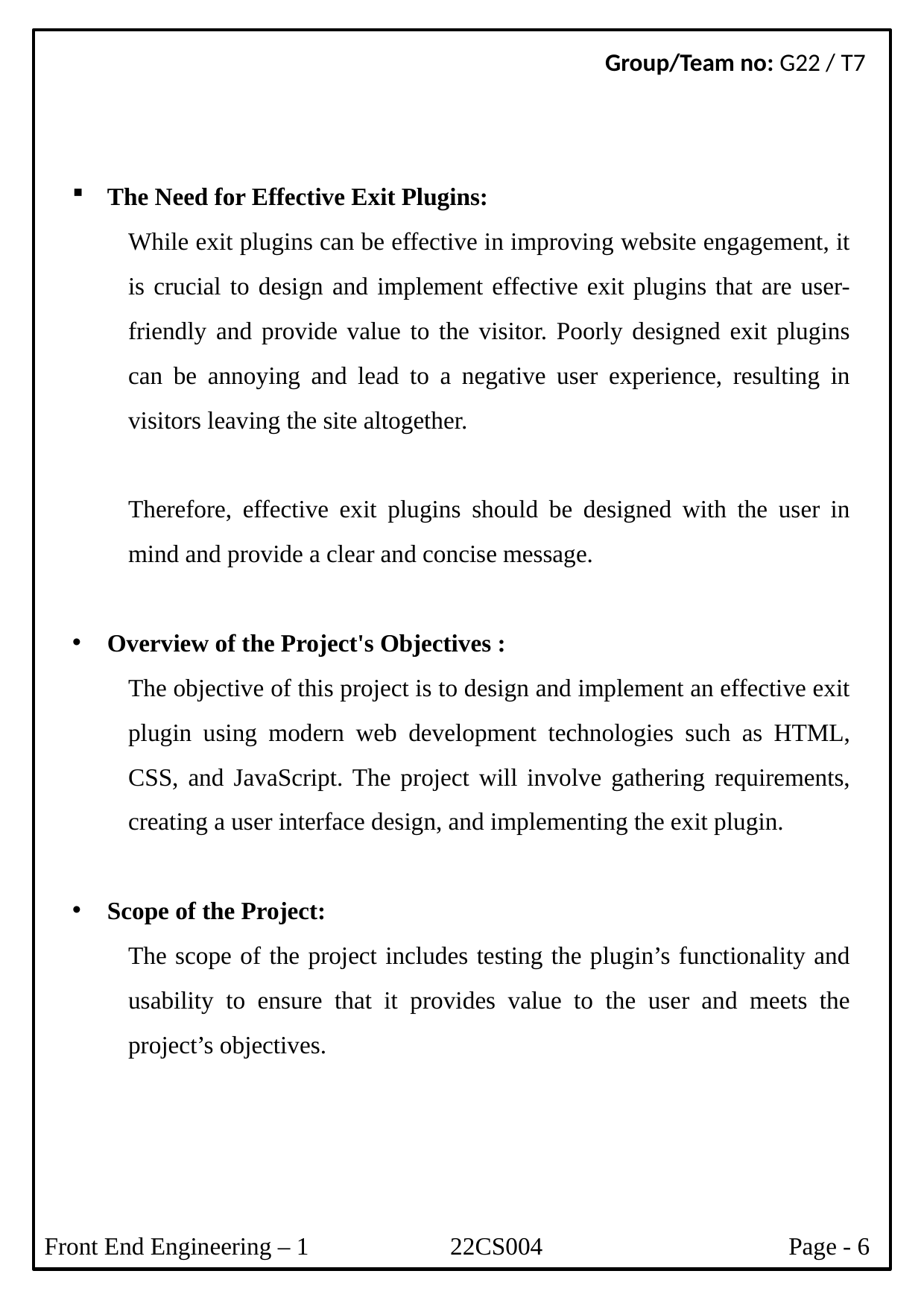

Group/Team no: G22 / T7
The Need for Effective Exit Plugins:
While exit plugins can be effective in improving website engagement, it is crucial to design and implement effective exit plugins that are user-friendly and provide value to the visitor. Poorly designed exit plugins can be annoying and lead to a negative user experience, resulting in visitors leaving the site altogether.

Therefore, effective exit plugins should be designed with the user in mind and provide a clear and concise message.

Overview of the Project's Objectives :
The objective of this project is to design and implement an effective exit plugin using modern web development technologies such as HTML, CSS, and JavaScript. The project will involve gathering requirements, creating a user interface design, and implementing the exit plugin.

Scope of the Project:
The scope of the project includes testing the plugin’s functionality and usability to ensure that it provides value to the user and meets the project’s objectives.
Front End Engineering – 1                       22CS004                                        Page - 6